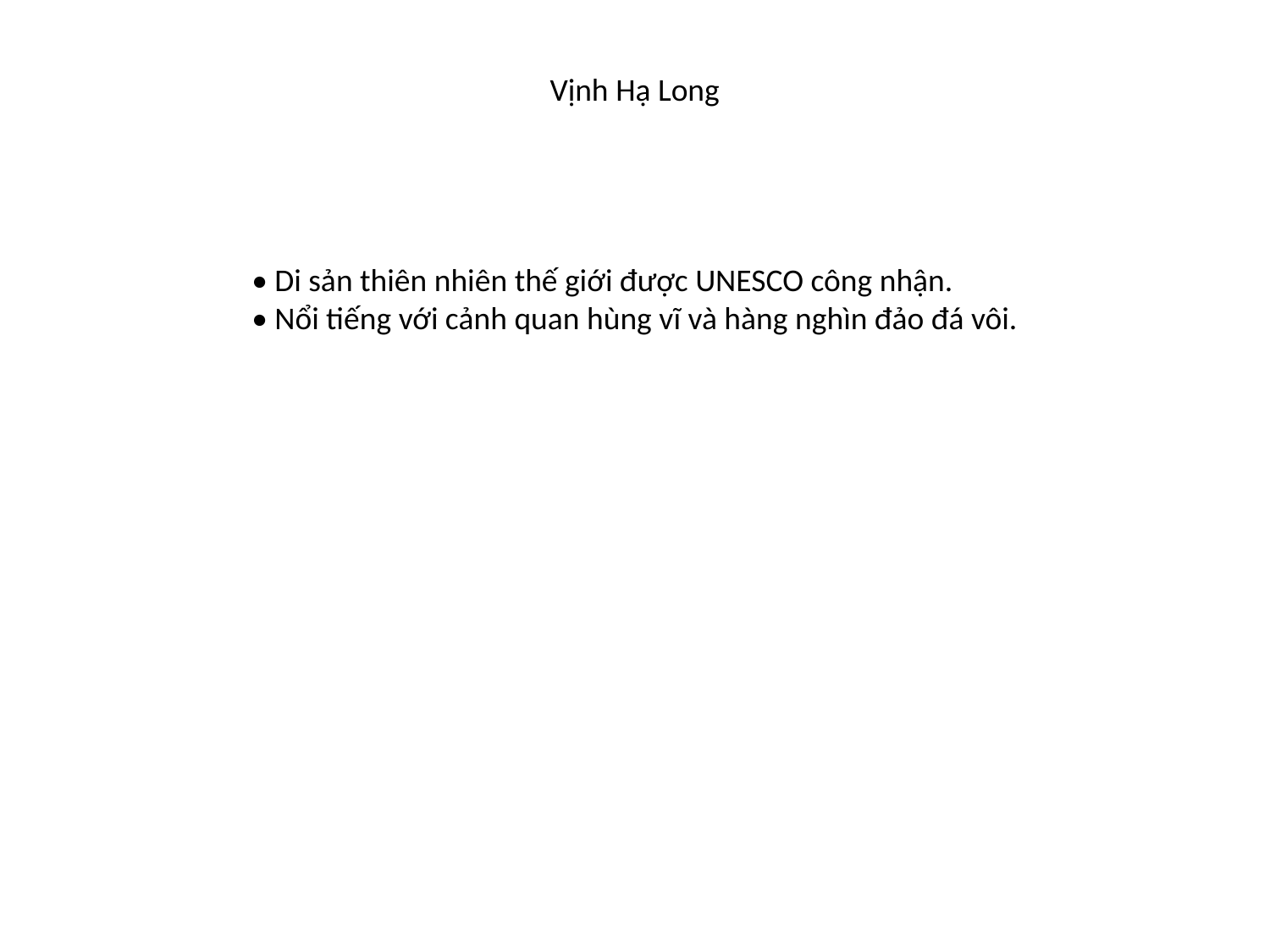

#
Vịnh Hạ Long
• Di sản thiên nhiên thế giới được UNESCO công nhận.
• Nổi tiếng với cảnh quan hùng vĩ và hàng nghìn đảo đá vôi.